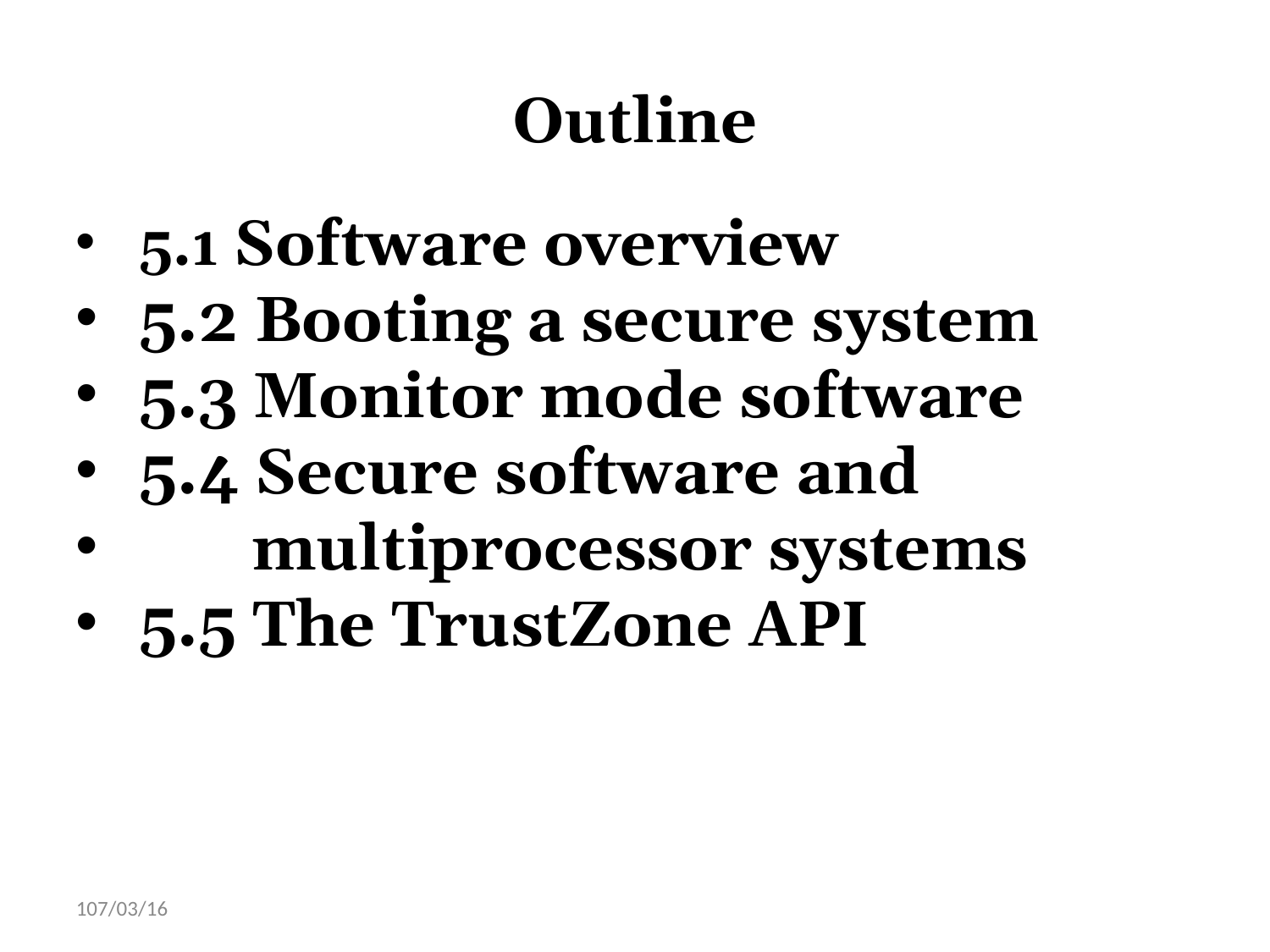

Outline
5.1 Software overview
5.2 Booting a secure system
5.3 Monitor mode software
5.4 Secure software and
       multiprocessor systems
5.5 The TrustZone API
107/03/16